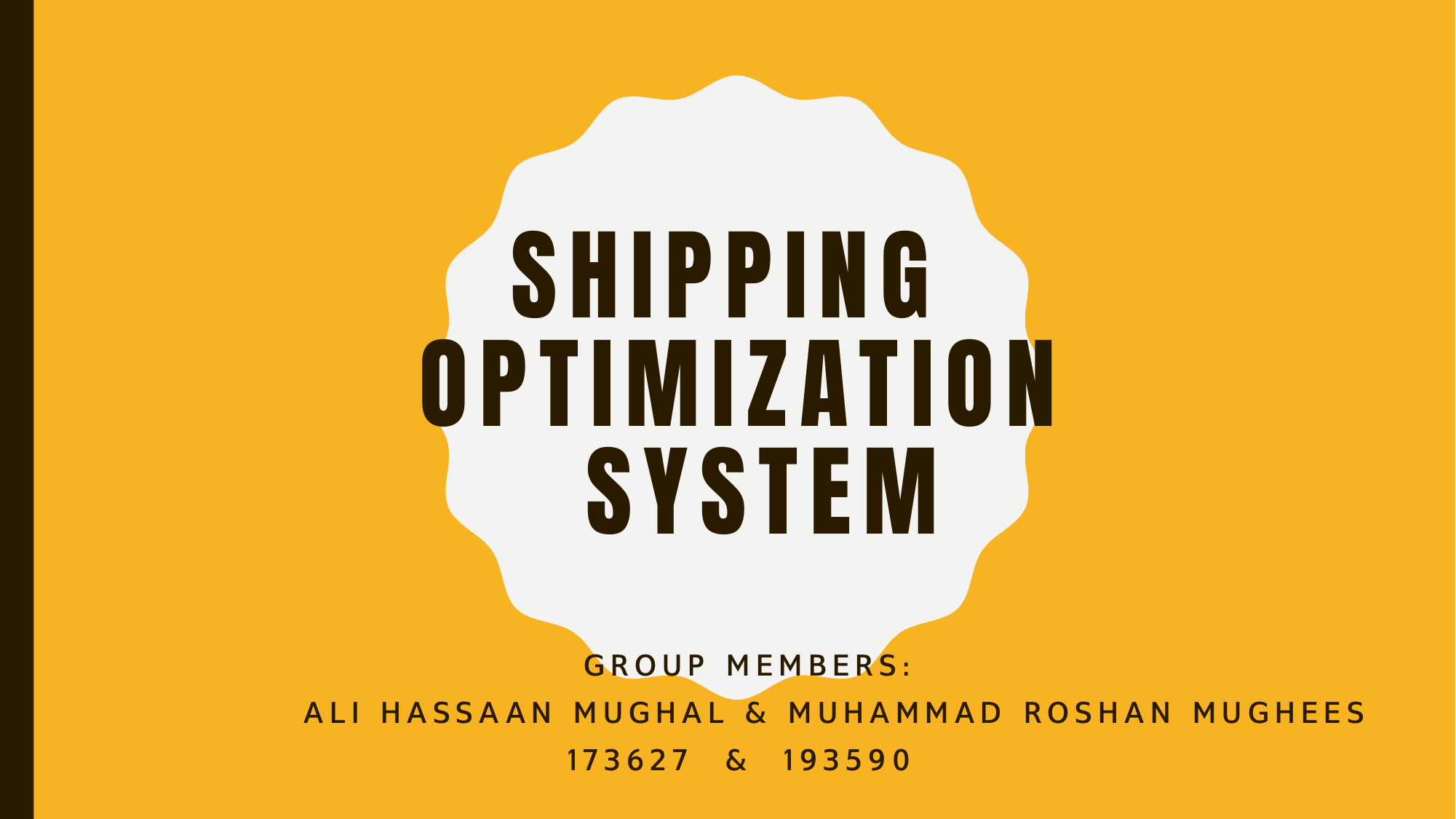

# ShipPing Optimization System
GROUP MEMBERs:
            Ali Hassaan Mughal & Muhammad ROSHAN MUGHEES
173627  &  193590